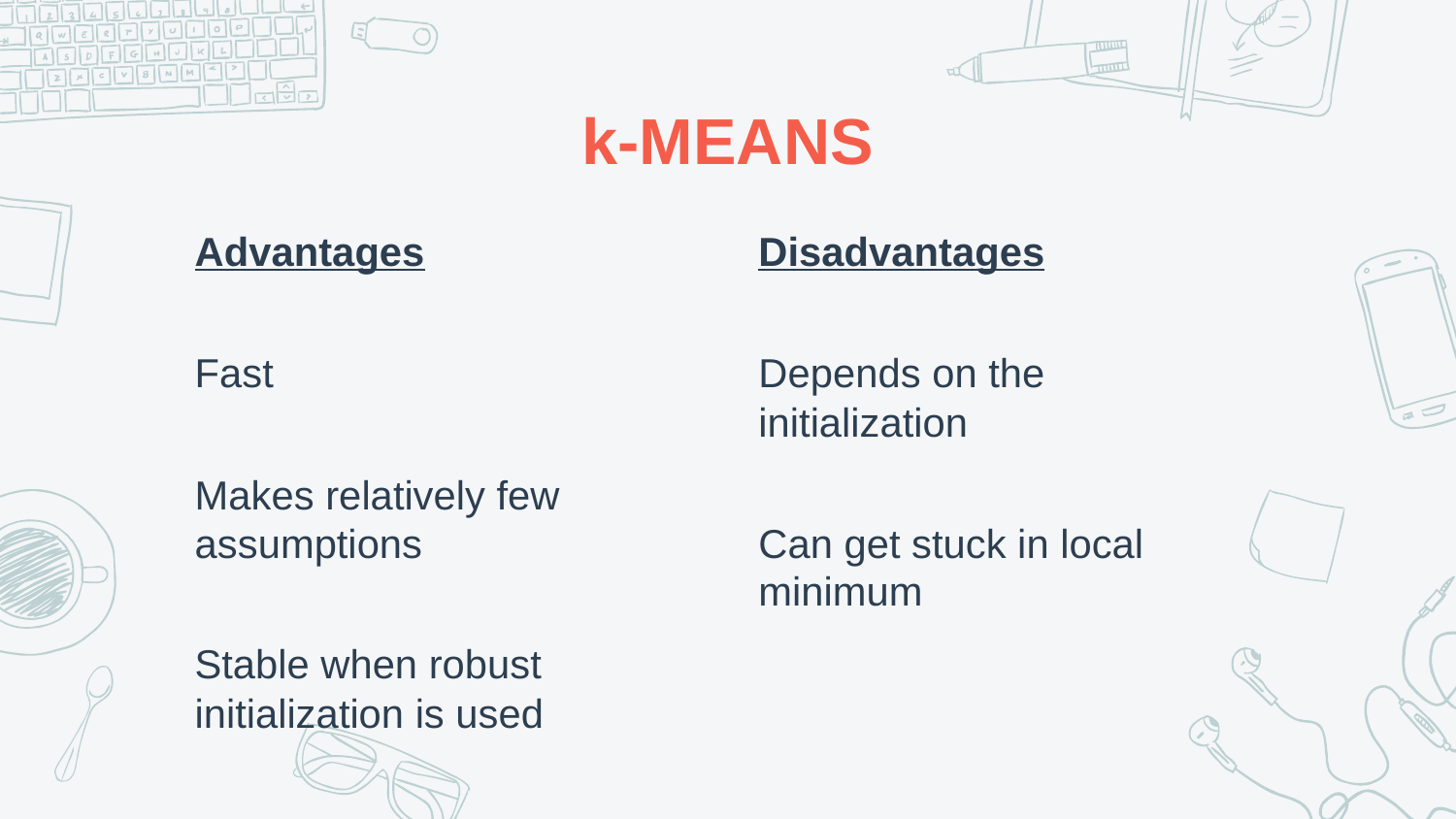

# k-MEANS
Advantages

Fast

Makes relatively few assumptions

Stable when robust initialization is used

Disadvantages

Depends on the initialization

Can get stuck in local minimum